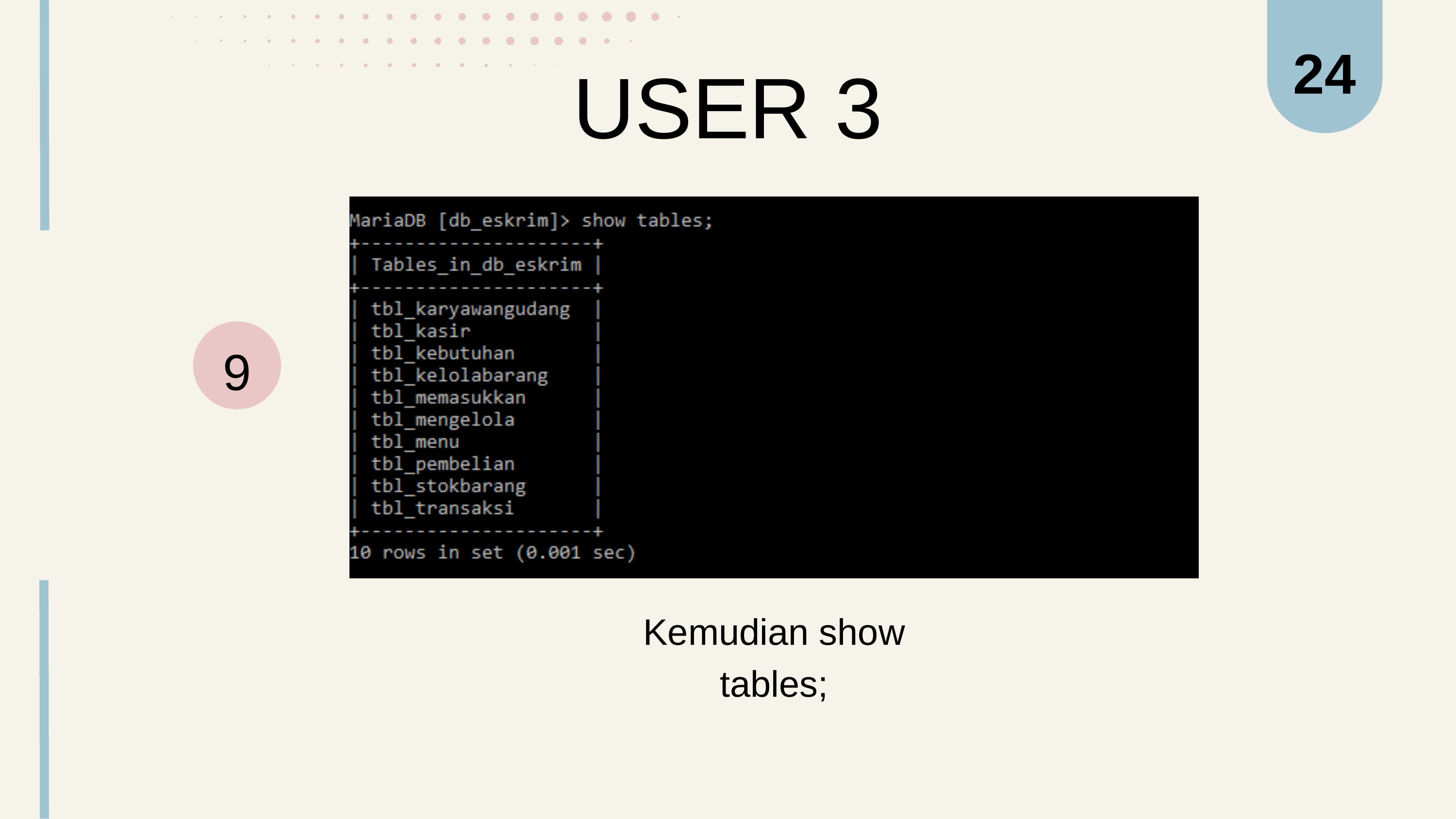

24

USER 3

9

Kemudian show tables;